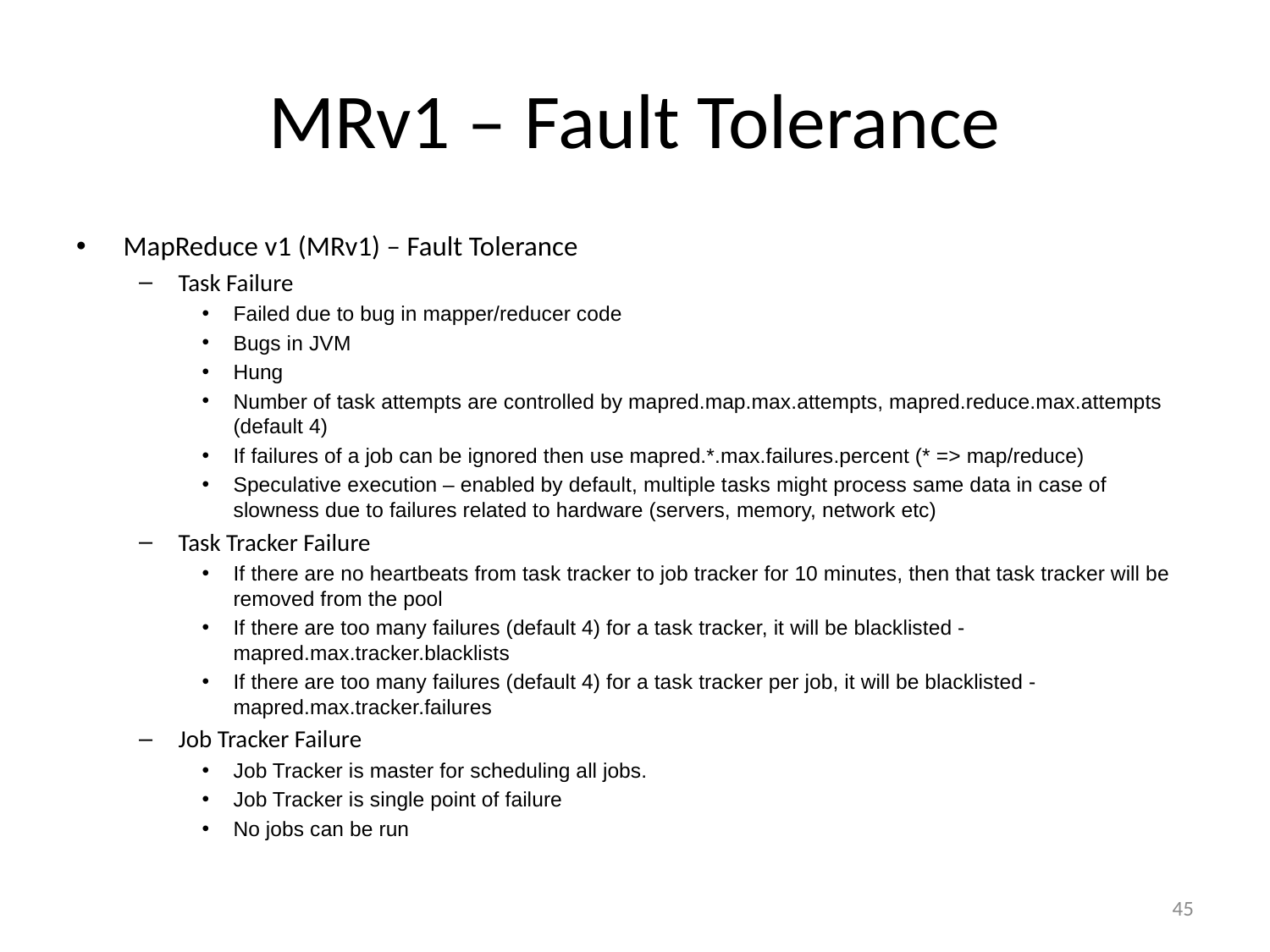

# MRv1 – Fault Tolerance
MapReduce v1 (MRv1) – Fault Tolerance
Task Failure
Failed due to bug in mapper/reducer code
Bugs in JVM
Hung
Number of task attempts are controlled by mapred.map.max.attempts, mapred.reduce.max.attempts (default 4)
If failures of a job can be ignored then use mapred.*.max.failures.percent (* => map/reduce)
Speculative execution – enabled by default, multiple tasks might process same data in case of slowness due to failures related to hardware (servers, memory, network etc)
Task Tracker Failure
If there are no heartbeats from task tracker to job tracker for 10 minutes, then that task tracker will be removed from the pool
If there are too many failures (default 4) for a task tracker, it will be blacklisted - mapred.max.tracker.blacklists
If there are too many failures (default 4) for a task tracker per job, it will be blacklisted - mapred.max.tracker.failures
Job Tracker Failure
Job Tracker is master for scheduling all jobs.
Job Tracker is single point of failure
No jobs can be run
45